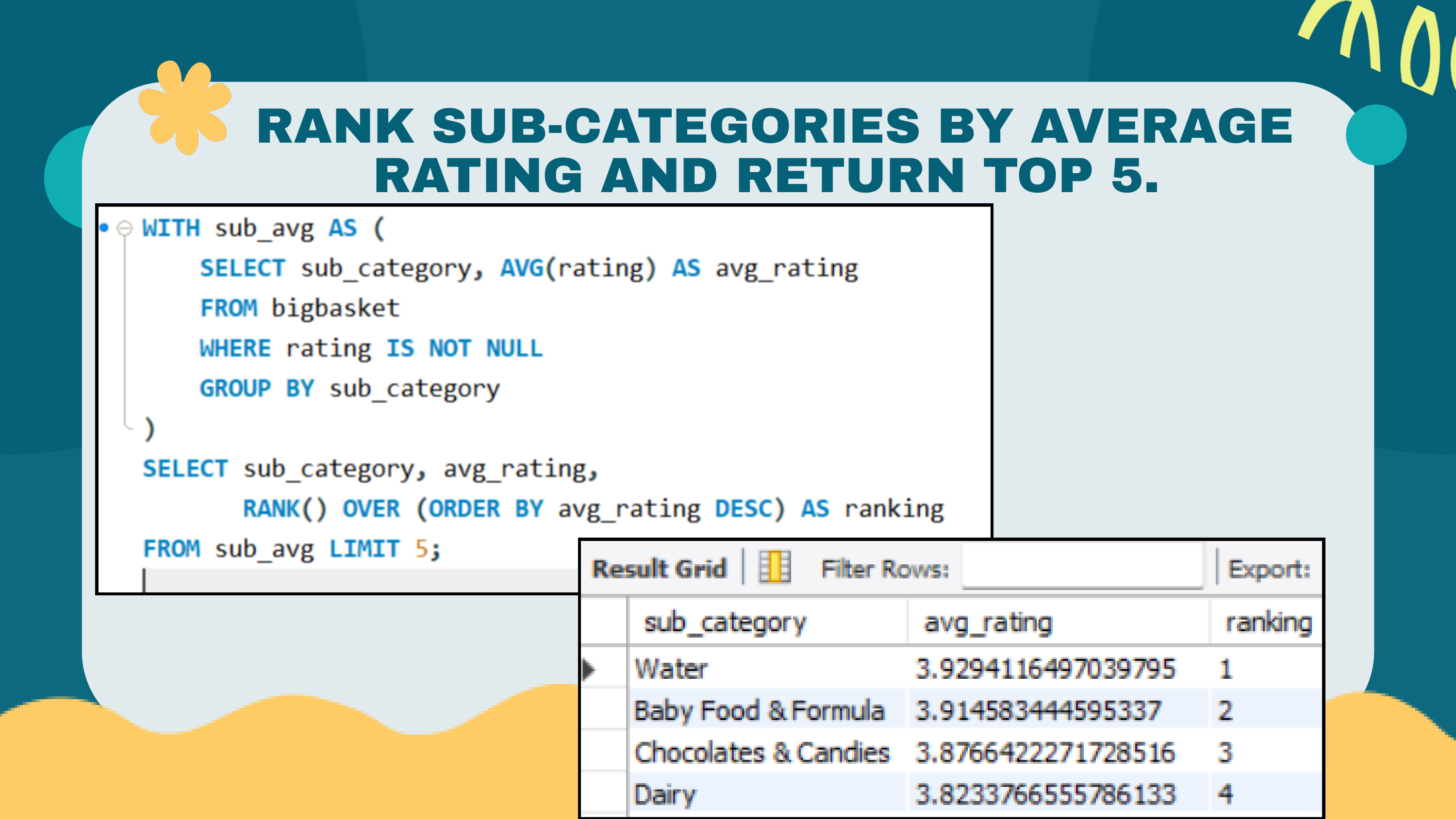

RANK SUB-CATEGORIES BY AVERAGE RATING AND RETURN TOP 5.